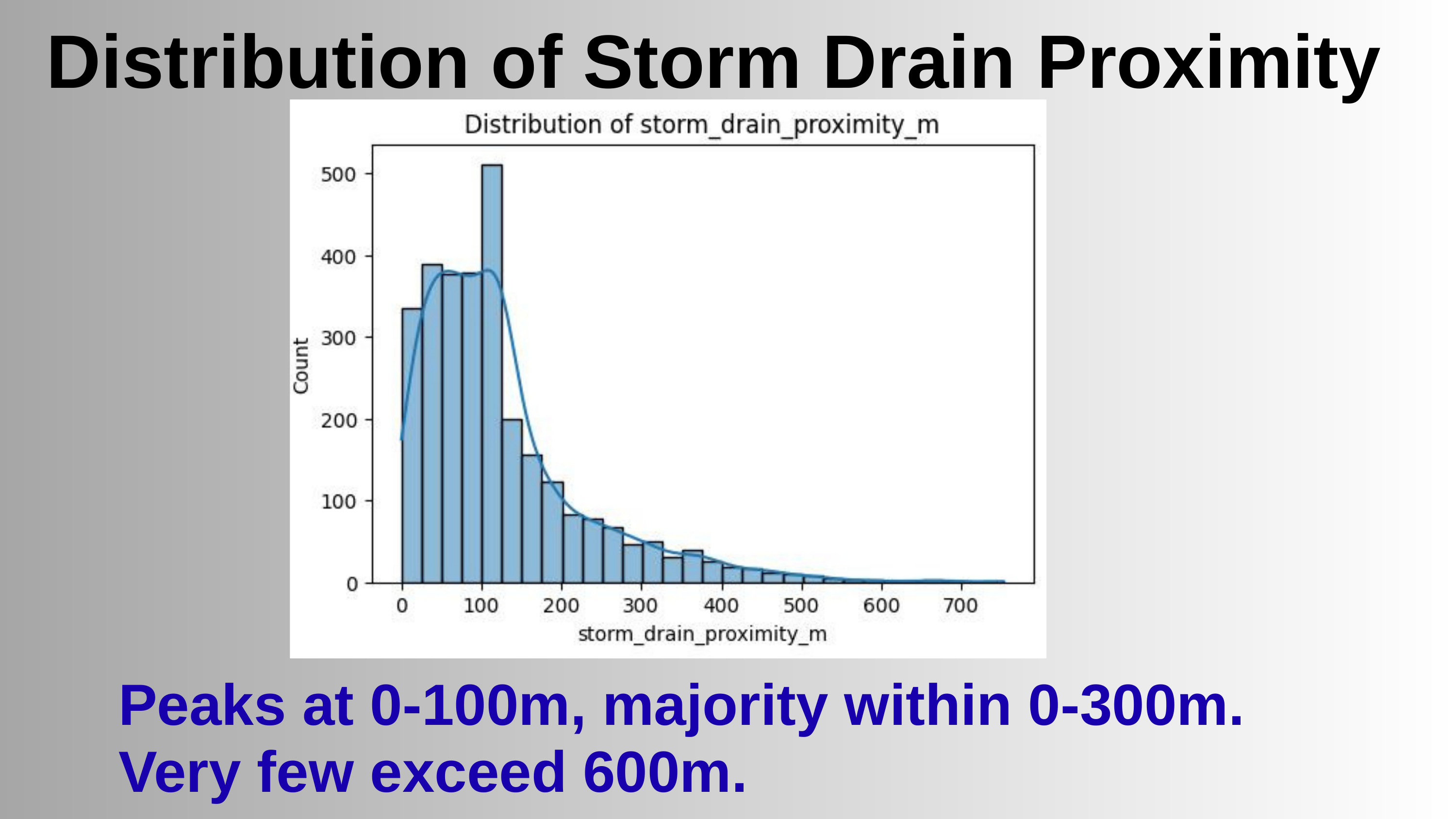

Distribution of Storm Drain Proximity

Peaks at 0-100m, majority within 0-300m.
Very few exceed 600m.